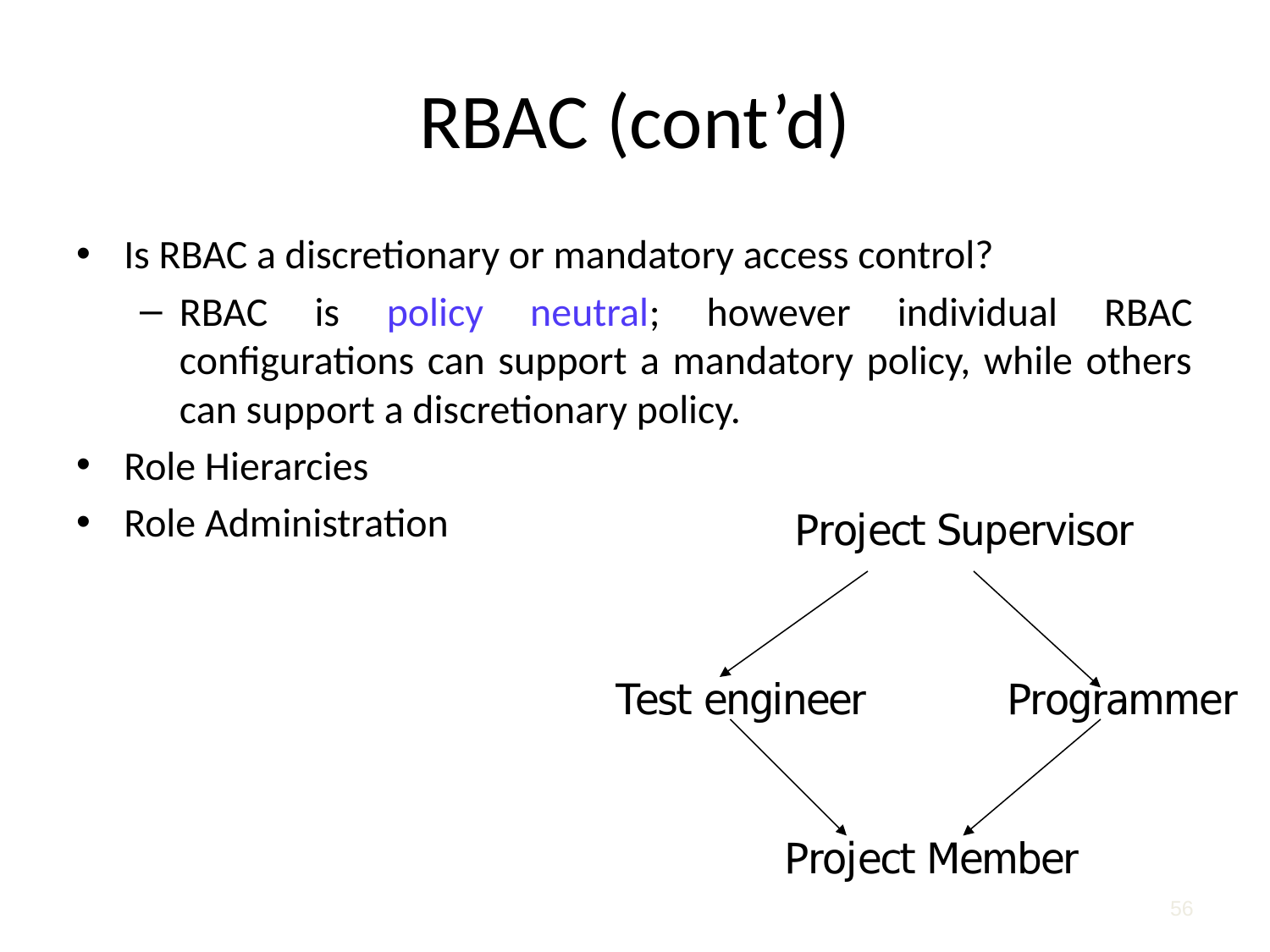

# RBAC (cont’d)
Is RBAC a discretionary or mandatory access control?
RBAC is policy neutral; however individual RBAC configurations can support a mandatory policy, while others can support a discretionary policy.
Role Hierarcies
Role Administration
Project Supervisor

Test engineer
Programmer

Project Member
56